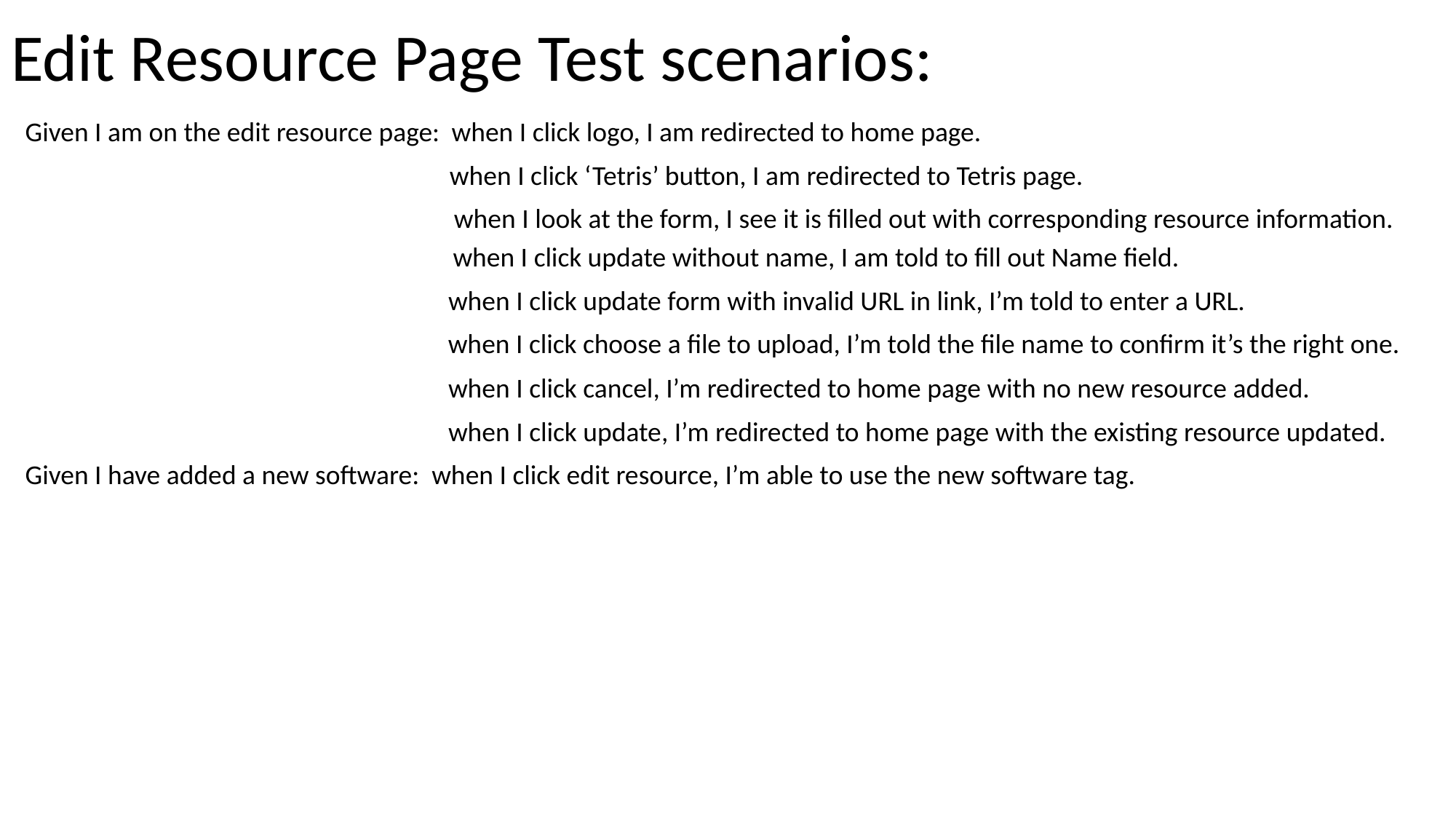

# Edit Resource Page Test scenarios:
 when I click logo, I am redirected to home page.
Given I am on the edit resource page:
 when I click ‘Tetris’ button, I am redirected to Tetris page.

 when I look at the form, I see it is filled out with corresponding resource information.

 when I click update without name, I am told to fill out Name field.

 when I click update form with invalid URL in link, I’m told to enter a URL.
 when I click choose a file to upload, I’m told the file name to confirm it’s the right one.
 when I click cancel, I’m redirected to home page with no new resource added.
 when I click update, I’m redirected to home page with the existing resource updated.
Given I have added a new software:
 when I click edit resource, I’m able to use the new software tag.